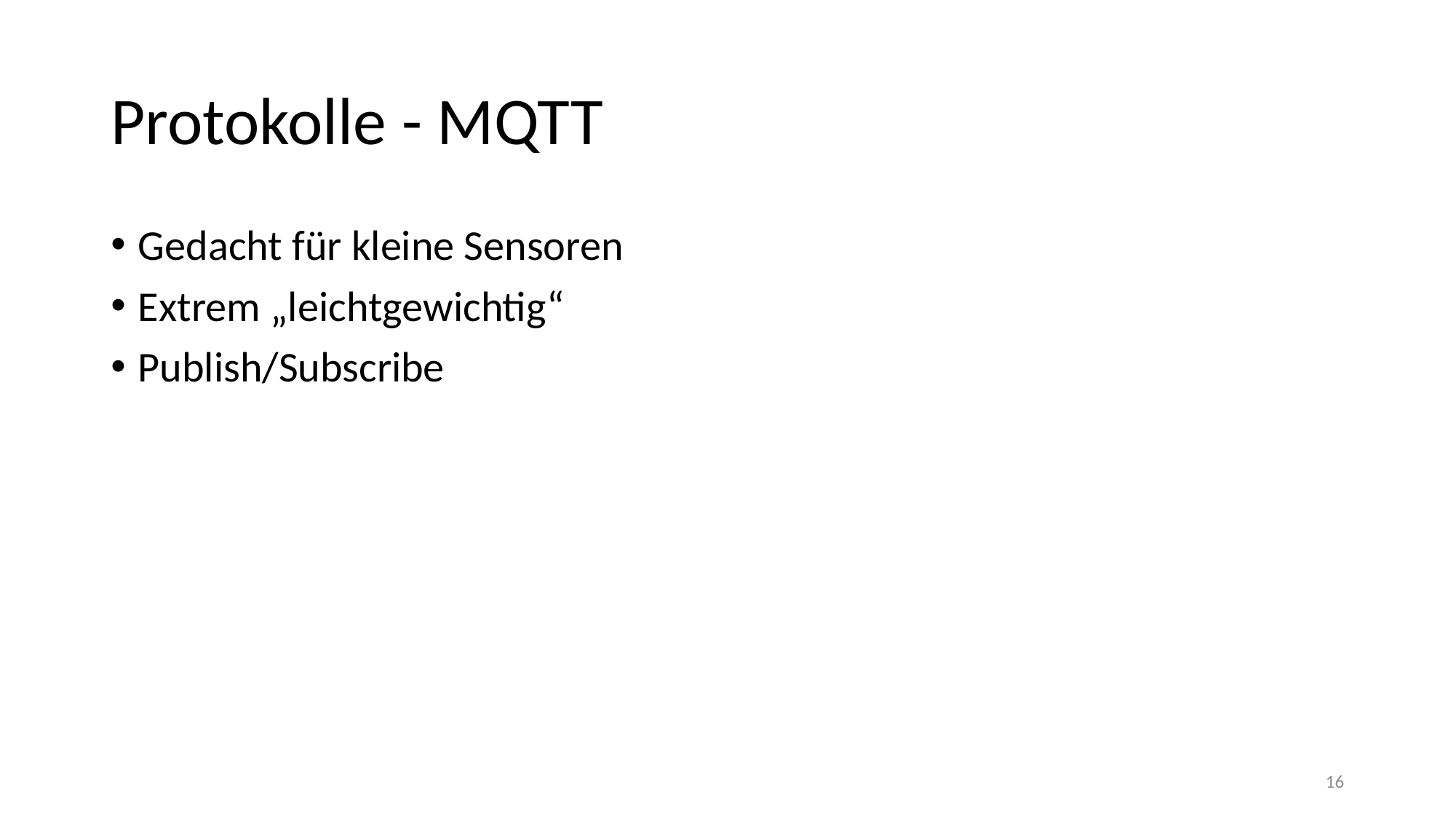

# Protokolle - MQTT
Gedacht für kleine Sensoren
Extrem „leichtgewichtig“
Publish/Subscribe
16